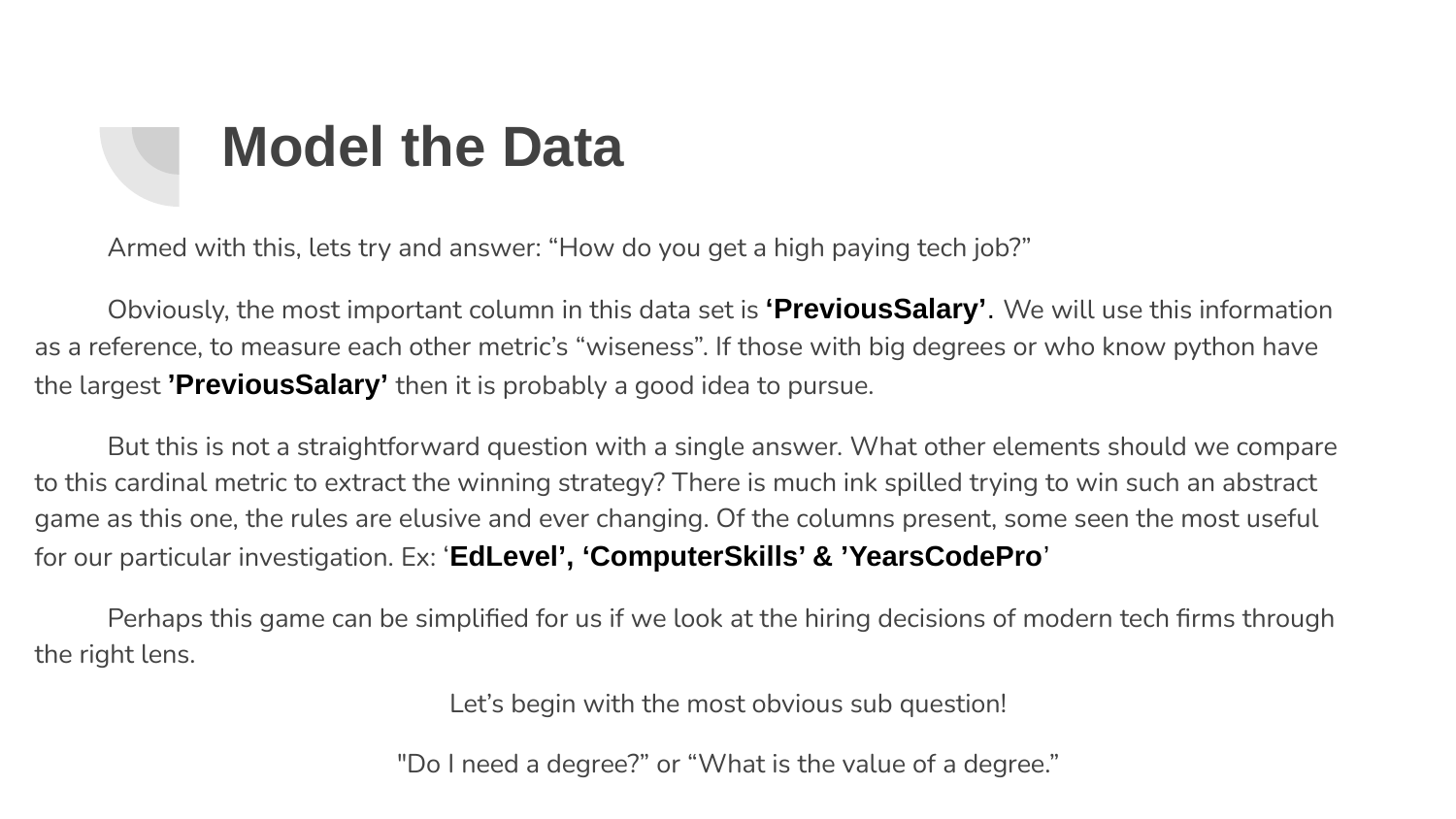

# Model the Data
Armed with this, lets try and answer: “How do you get a high paying tech job?”
Obviously, the most important column in this data set is ‘PreviousSalary’. We will use this information as a reference, to measure each other metric’s “wiseness”. If those with big degrees or who know python have the largest ’PreviousSalary’ then it is probably a good idea to pursue.
But this is not a straightforward question with a single answer. What other elements should we compare to this cardinal metric to extract the winning strategy? There is much ink spilled trying to win such an abstract game as this one, the rules are elusive and ever changing. Of the columns present, some seen the most useful for our particular investigation. Ex: ‘EdLevel’, ‘ComputerSkills’ & ’YearsCodePro’
Perhaps this game can be simplified for us if we look at the hiring decisions of modern tech firms through the right lens.

Let’s begin with the most obvious sub question!
"Do I need a degree?” or “What is the value of a degree.”